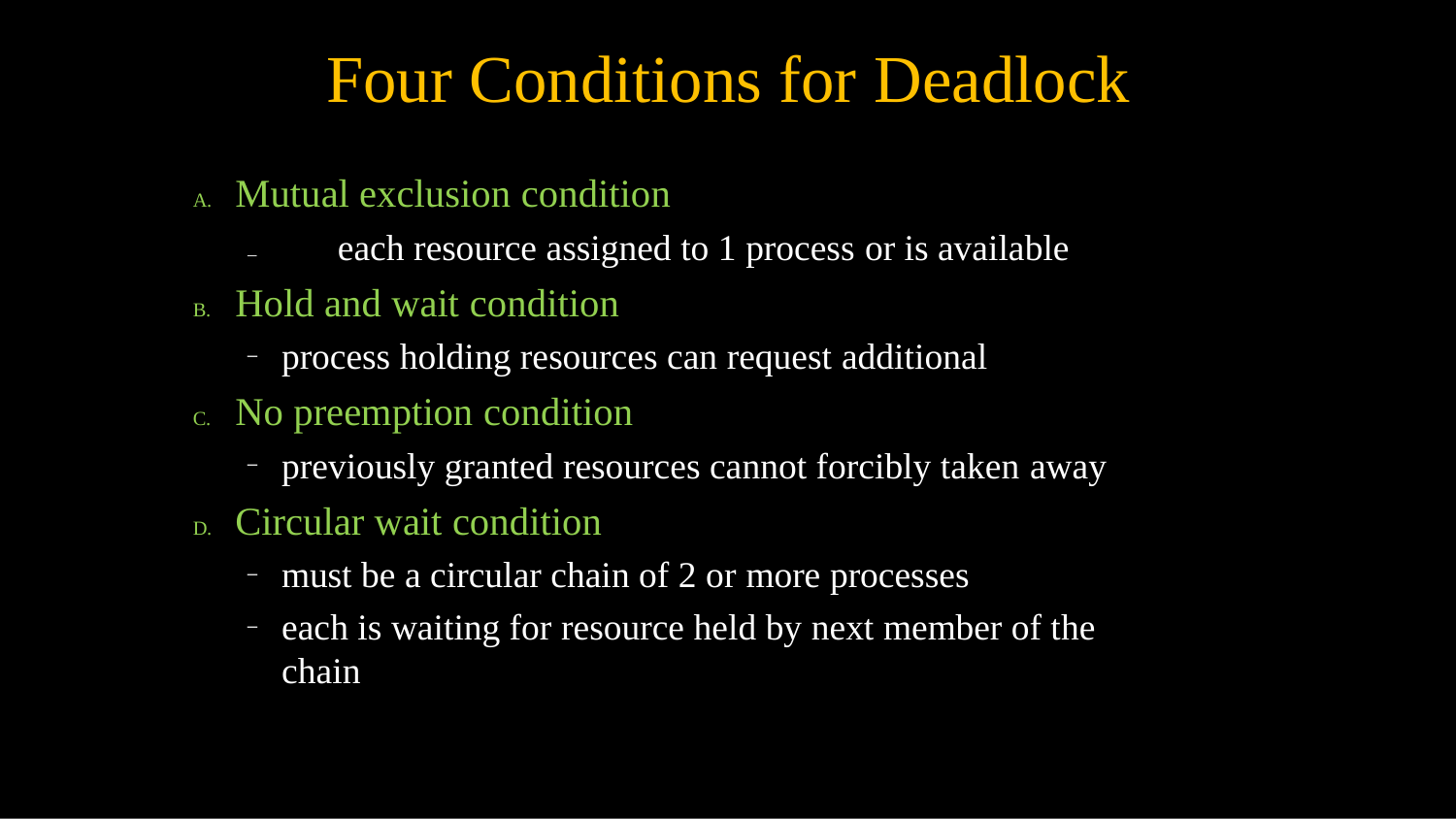

# Four Conditions for Deadlock
A.	Mutual exclusion condition
–	each resource assigned to 1 process or is available
B.	Hold and wait condition
process holding resources can request additional
C.	No preemption condition
previously granted resources cannot forcibly taken away
D.	Circular wait condition
must be a circular chain of 2 or more processes
each is waiting for resource held by next member of the chain